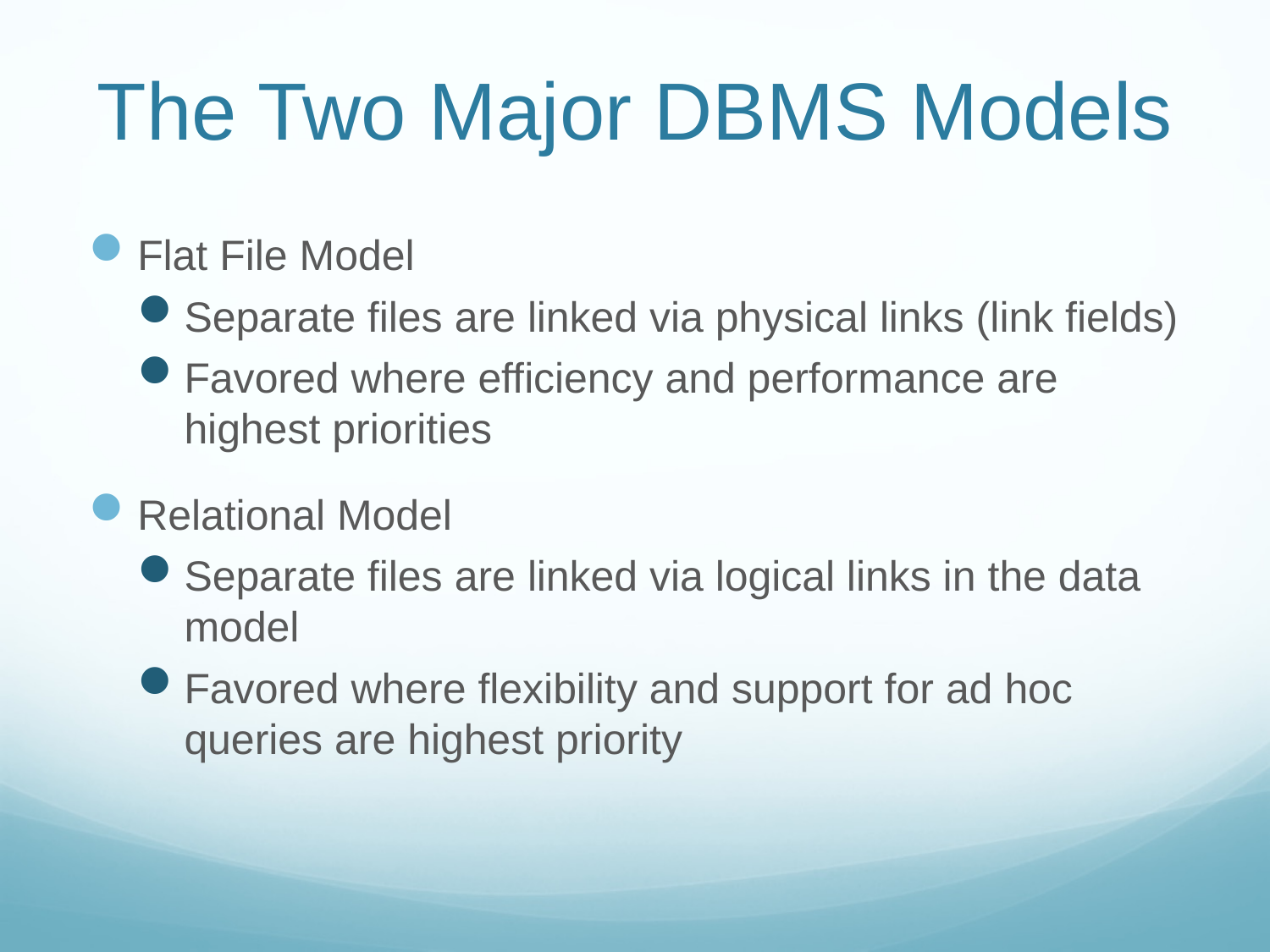

# The Two Major DBMS Models
Flat File Model
Separate files are linked via physical links (link fields)
Favored where efficiency and performance are highest priorities
Relational Model
Separate files are linked via logical links in the data model
Favored where flexibility and support for ad hoc queries are highest priority